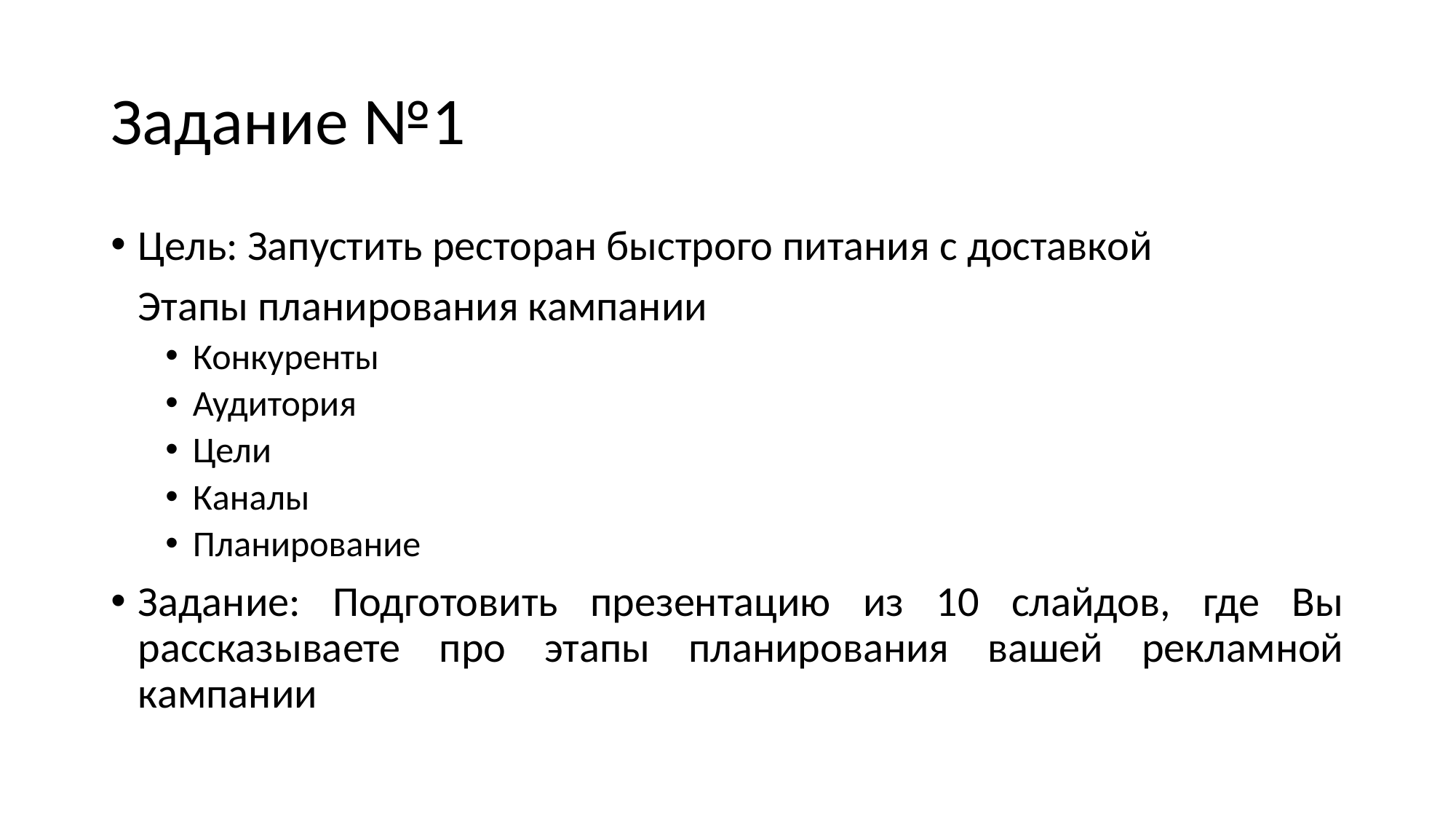

# Задание №1
Цель: Запустить ресторан быстрого питания с доставкой
	Этапы планирования кампании
Конкуренты
Аудитория
Цели
Каналы
Планирование
Задание: Подготовить презентацию из 10 слайдов, где Вы рассказываете про этапы планирования вашей рекламной кампании